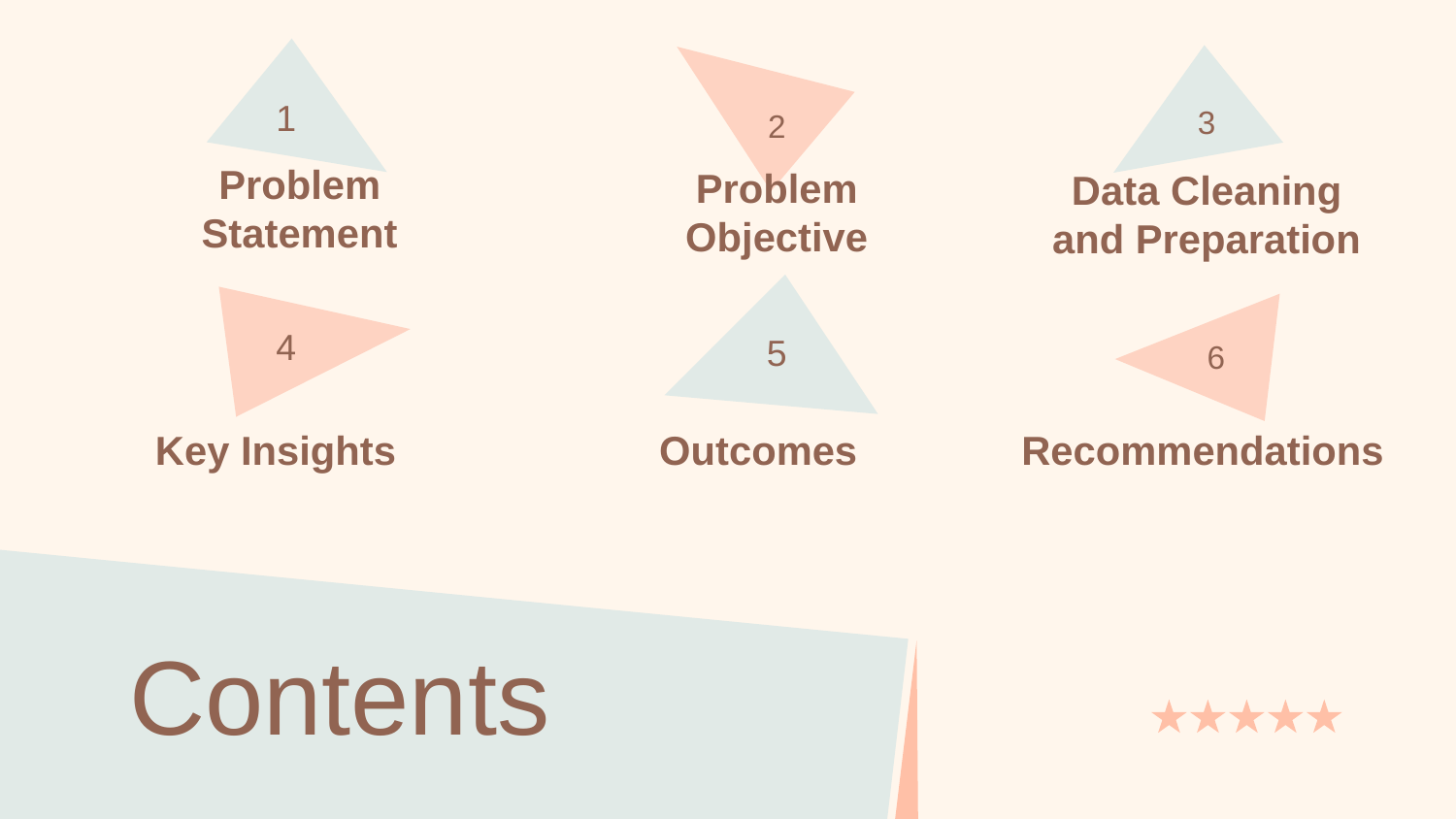

3
1
2
Problem Statement
Problem Objective
Data Cleaning and Preparation

4
5
6
Key Insights
Outcomes
Recommendations
# Contents